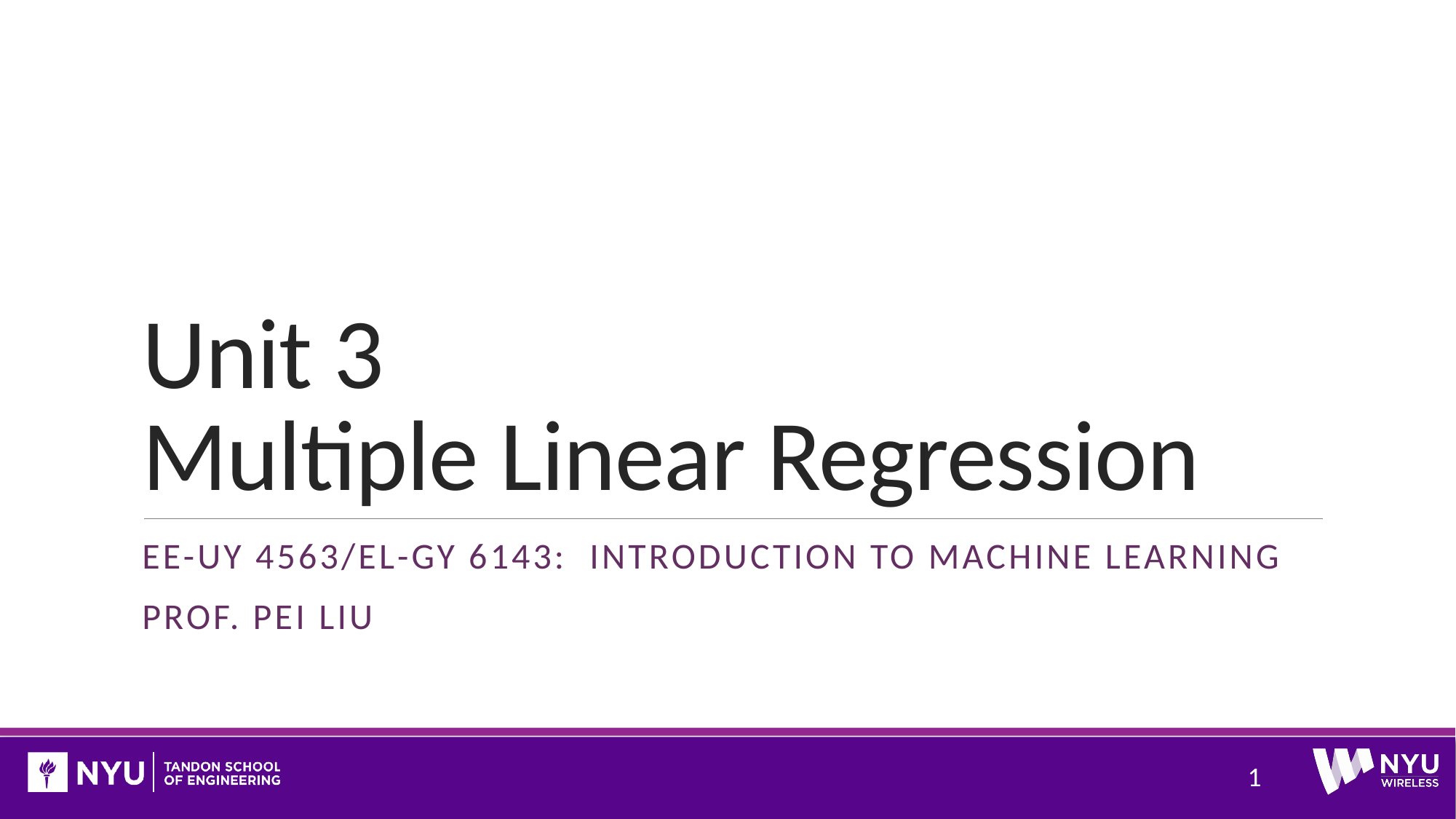

# Unit 3 Multiple Linear Regression
EE-uy 4563/EL-GY 6143:  Introduction to machine learning
Prof. PEI Liu
1